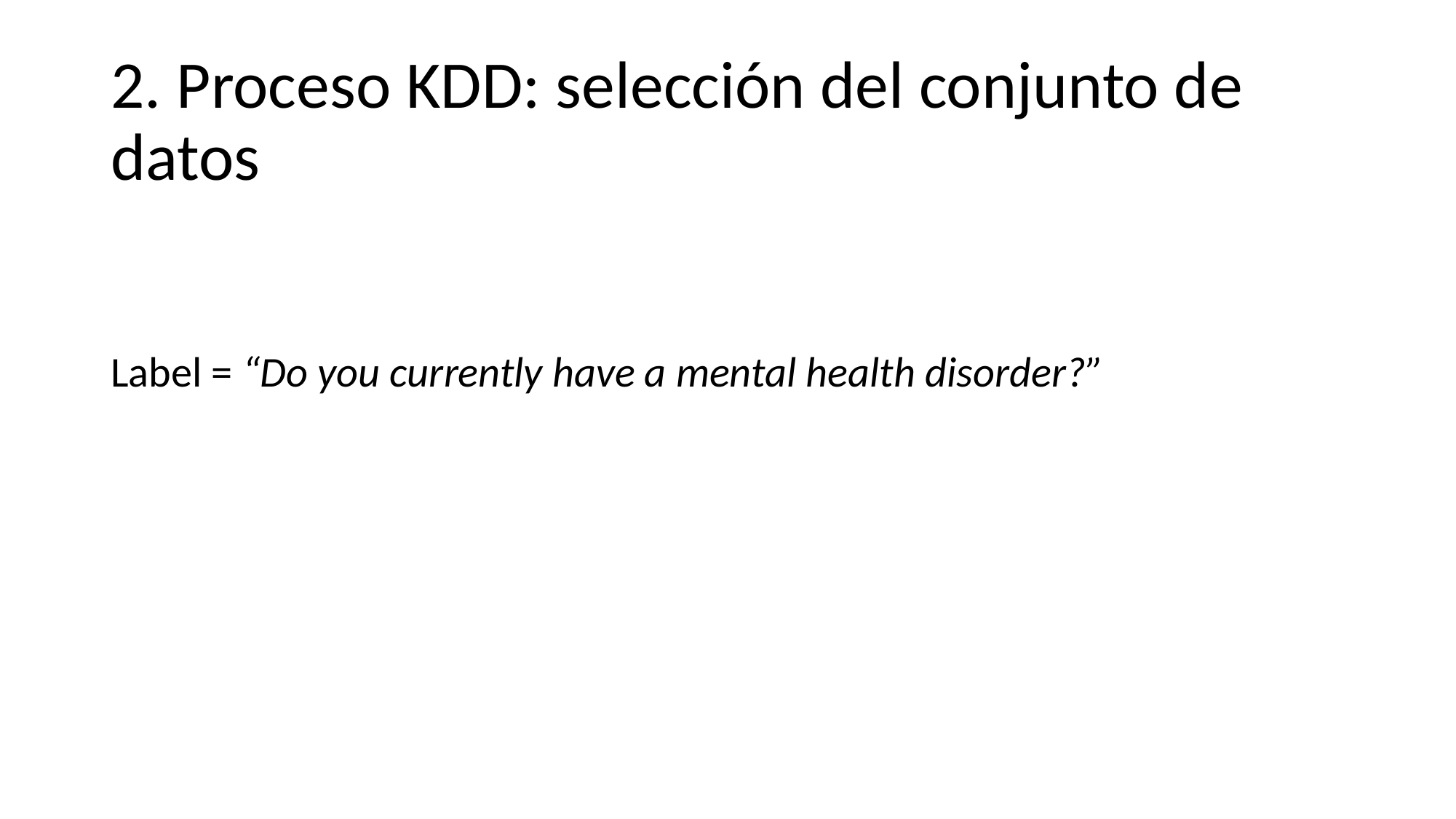

# 2. Proceso KDD: selección del conjunto de datos

Label = “Do you currently have a mental health disorder?”